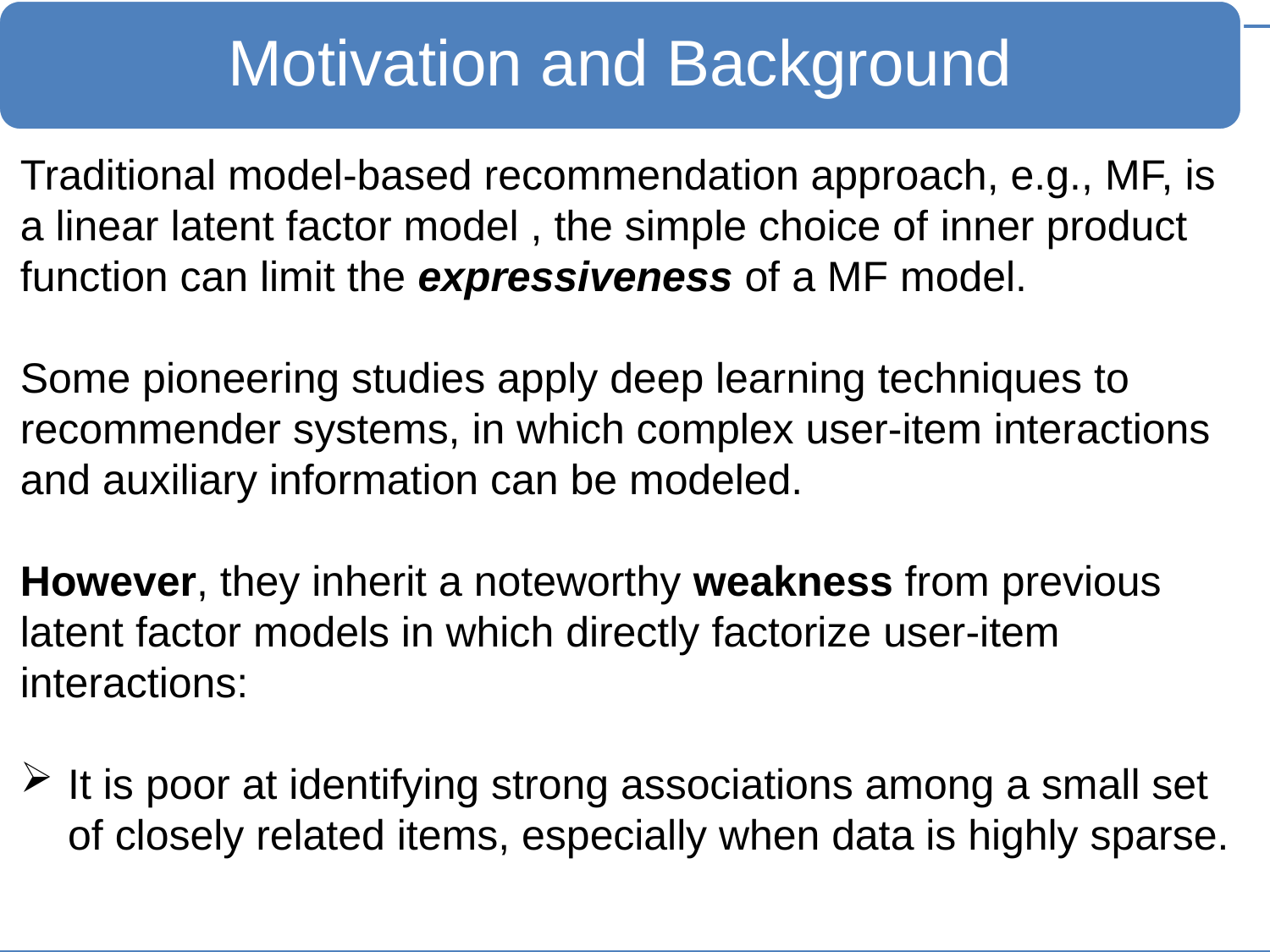

Motivation and Background

Traditional model-based recommendation approach, e.g., MF, is a linear latent factor model , the simple choice of inner product function can limit the expressiveness of a MF model.

Some pioneering studies apply deep learning techniques to recommender systems, in which complex user-item interactions and auxiliary information can be modeled.
However, they inherit a noteworthy weakness from previous latent factor models in which directly factorize user-item interactions:

It is poor at identifying strong associations among a small set of closely related items, especially when data is highly sparse.